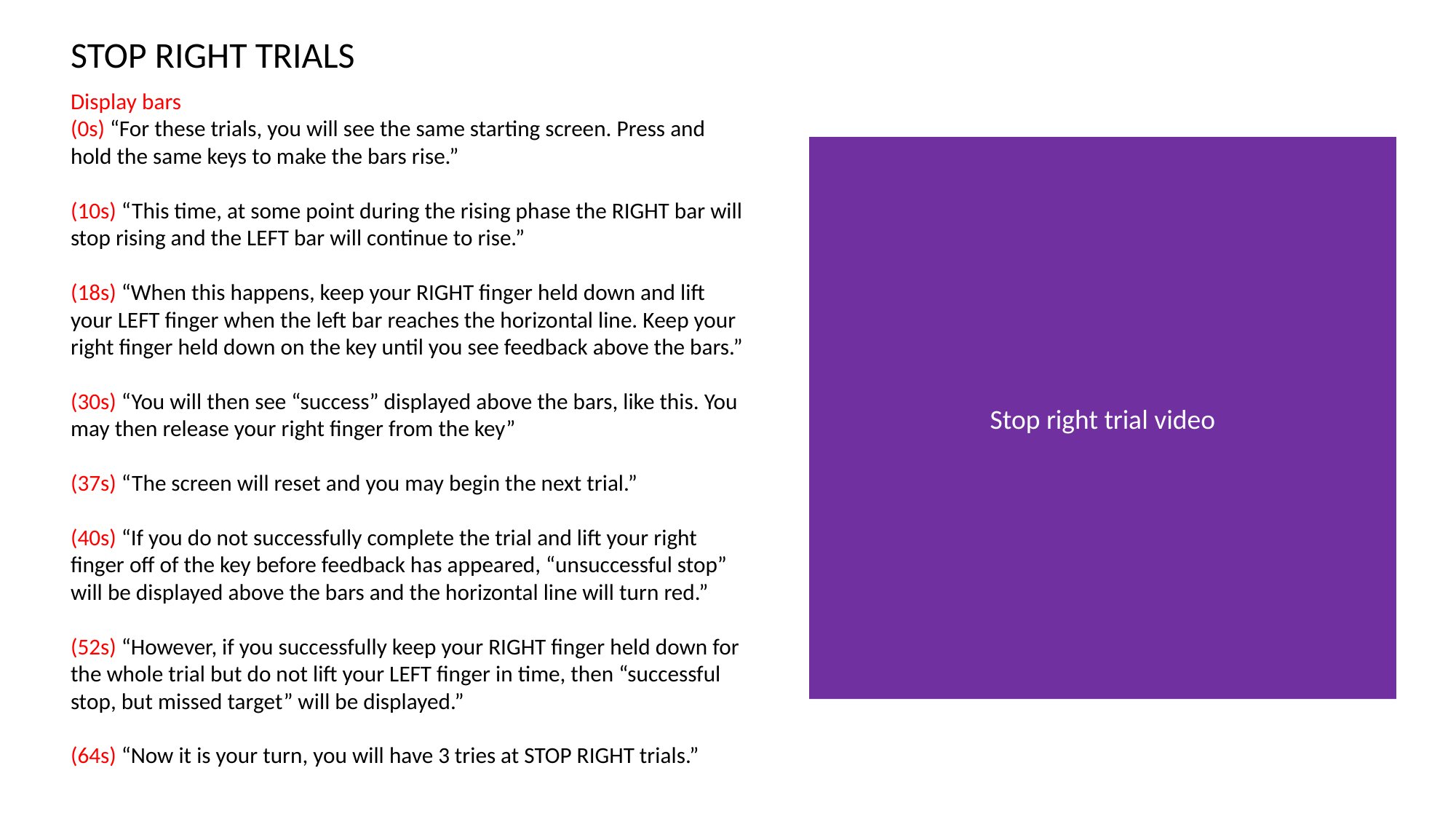

STOP RIGHT TRIALS
Display bars
(0s) “For these trials, you will see the same starting screen. Press and hold the same keys to make the bars rise.”

(10s) “This time, at some point during the rising phase the RIGHT bar will stop rising and the LEFT bar will continue to rise.”

(18s) “When this happens, keep your RIGHT finger held down and lift your LEFT finger when the left bar reaches the horizontal line. Keep your right finger held down on the key until you see feedback above the bars.”

(30s) “You will then see “success” displayed above the bars, like this. You may then release your right finger from the key”

(37s) “The screen will reset and you may begin the next trial.”

(40s) “If you do not successfully complete the trial and lift your right finger off of the key before feedback has appeared, “unsuccessful stop” will be displayed above the bars and the horizontal line will turn red.”

(52s) “However, if you successfully keep your RIGHT finger held down for the whole trial but do not lift your LEFT finger in time, then “successful stop, but missed target” will be displayed.”

(64s) “Now it is your turn, you will have 3 tries at STOP RIGHT trials.”
Stop right trial video